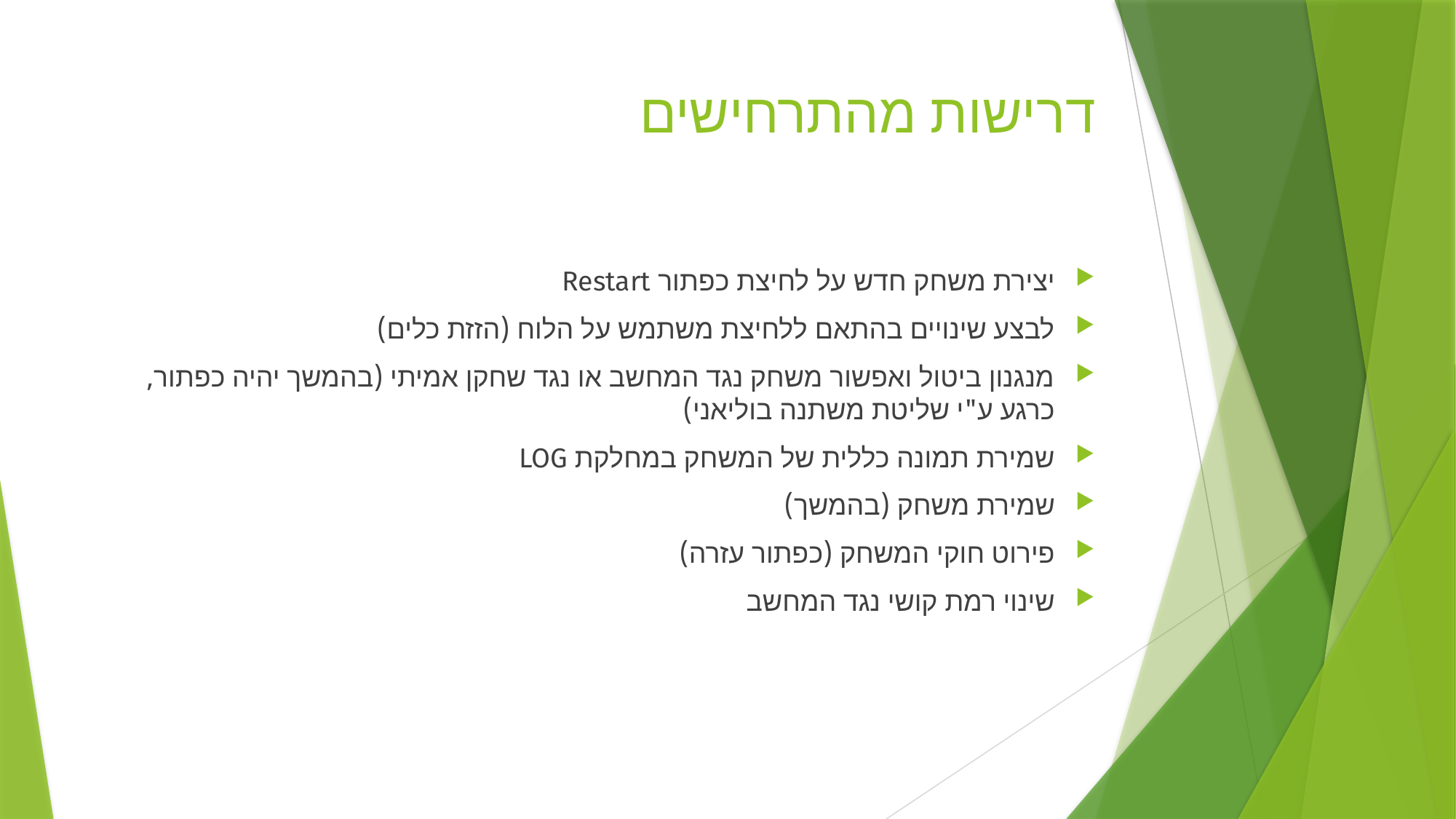

# דרישות מהתרחישים
יצירת משחק חדש על לחיצת כפתור Restart
לבצע שינויים בהתאם ללחיצת משתמש על הלוח (הזזת כלים)
מנגנון ביטול ואפשור משחק נגד המחשב או נגד שחקן אמיתי (בהמשך יהיה כפתור, כרגע ע"י שליטת משתנה בוליאני)
שמירת תמונה כללית של המשחק במחלקת LOG
שמירת משחק (בהמשך)
פירוט חוקי המשחק (כפתור עזרה)
שינוי רמת קושי נגד המחשב